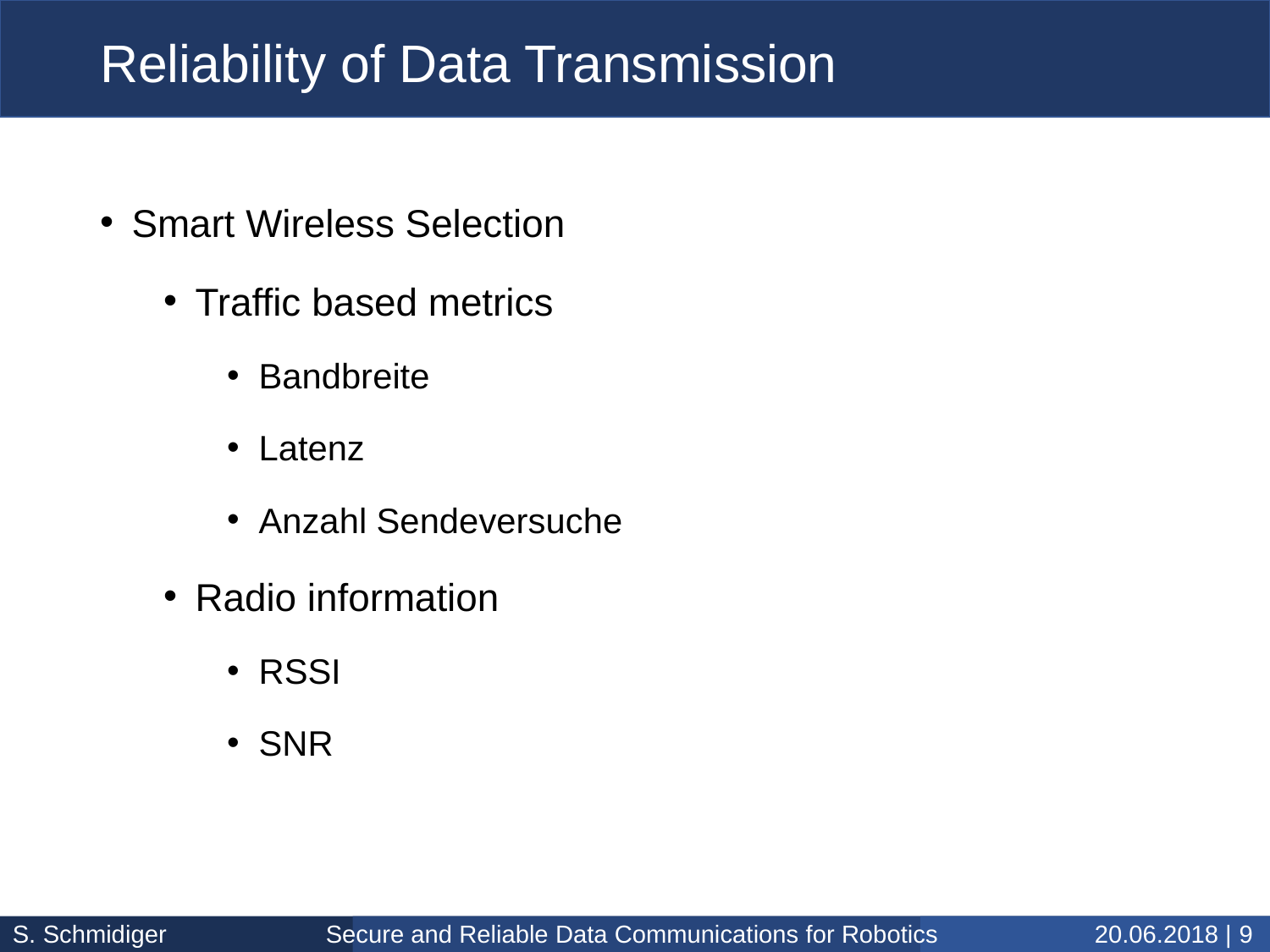

# Reliability of Data Transmission
Smart Wireless Selection
Traffic based metrics
Bandbreite
Latenz
Anzahl Sendeversuche
Radio information
RSSI
SNR
S. Schmidiger
20.06.2018 | 9